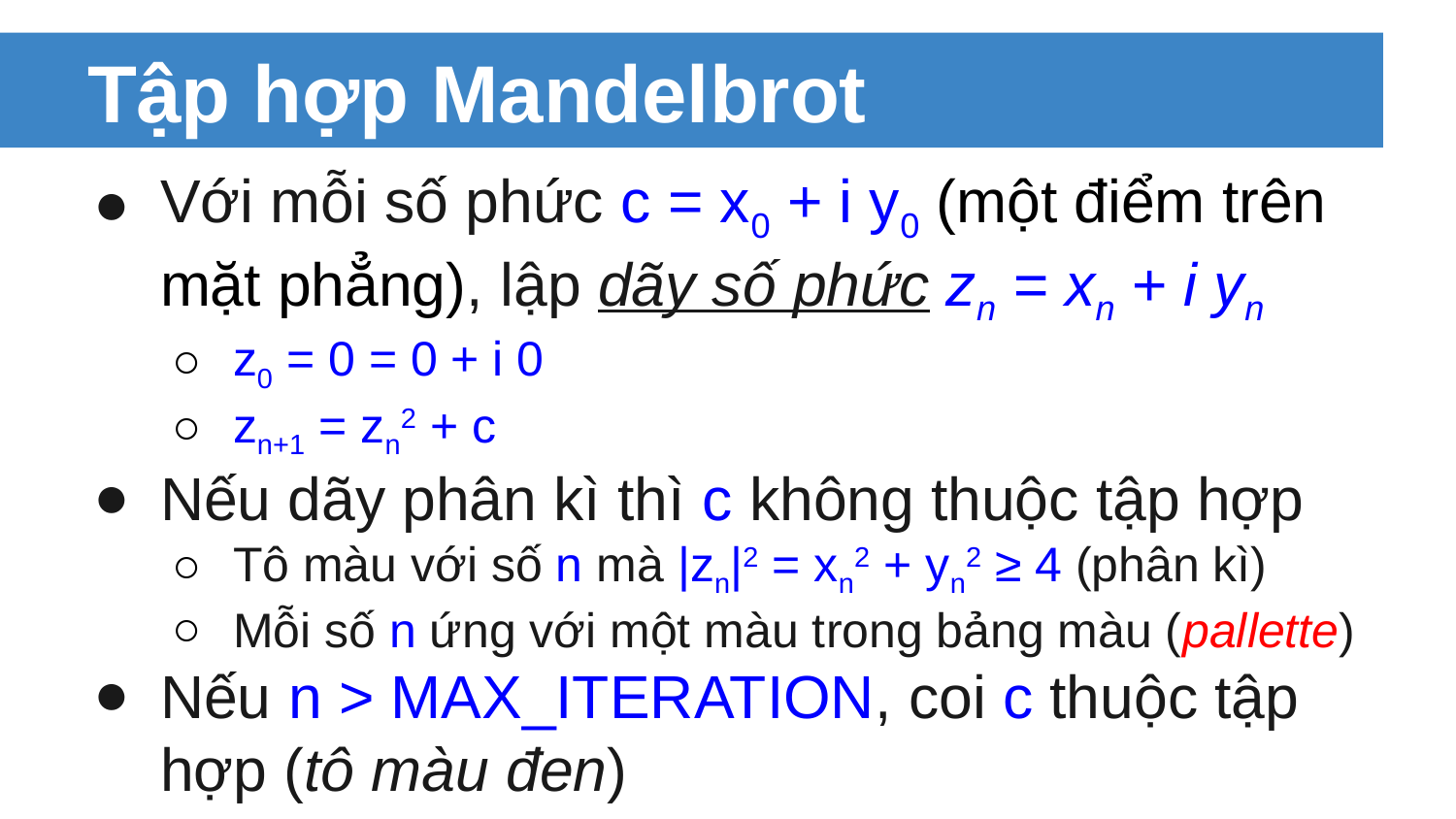

# Tập hợp Mandelbrot
Với mỗi số phức c = x0 + i y0 (một điểm trên mặt phẳng), lập dãy số phức zn = xn + i yn
z0 = 0 = 0 + i 0
zn+1 = zn2 + c
Nếu dãy phân kì thì c không thuộc tập hợp
Tô màu với số n mà |zn|2 = xn2 + yn2 ≥ 4 (phân kì)
Mỗi số n ứng với một màu trong bảng màu (pallette)
Nếu n > MAX_ITERATION, coi c thuộc tập hợp (tô màu đen)